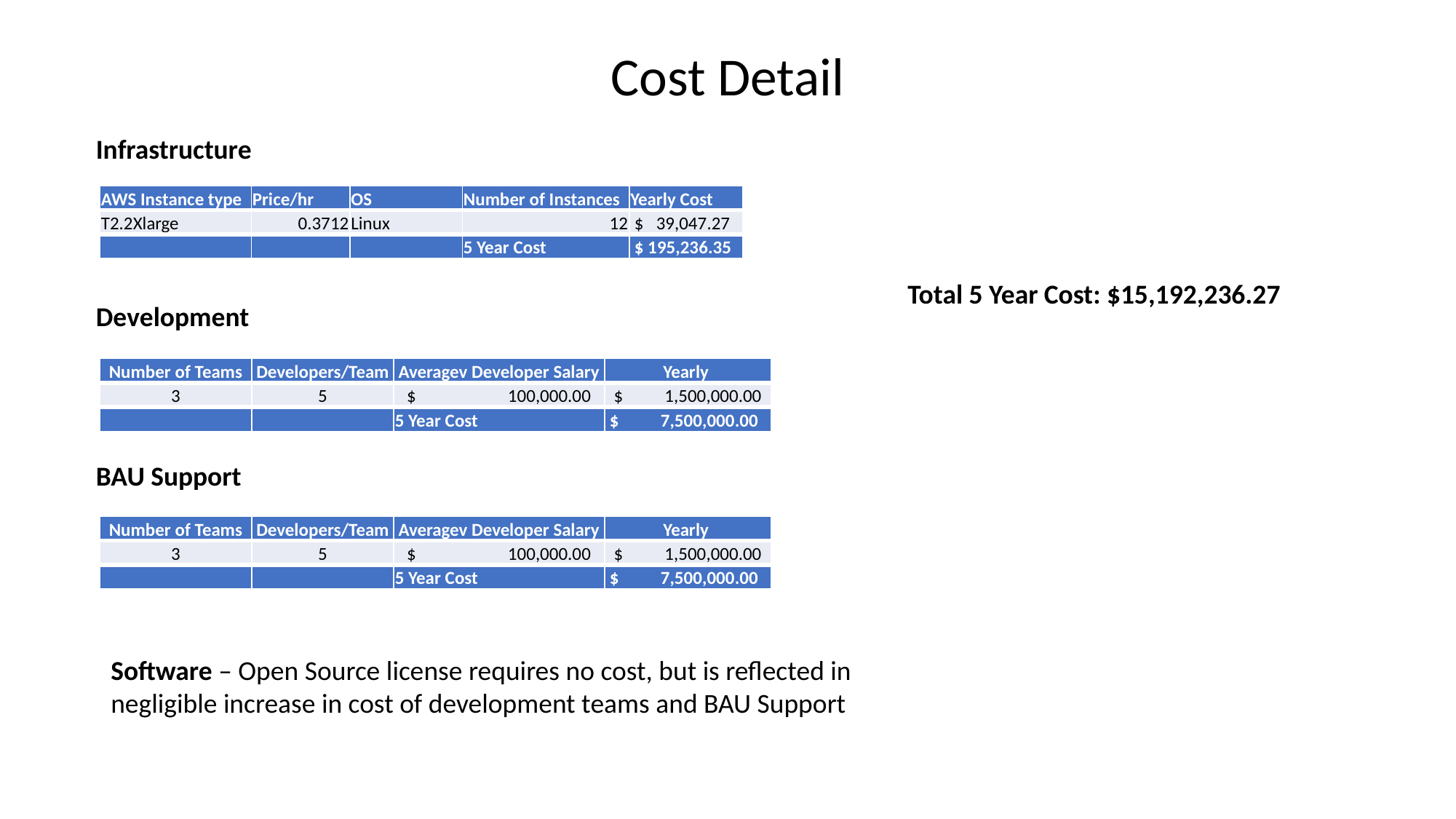

# Cost Detail
Infrastructure
| AWS Instance type | Price/hr | OS | Number of Instances | Yearly Cost |
| --- | --- | --- | --- | --- |
| T2.2Xlarge | 0.3712 | Linux | 12 | $ 39,047.27 |
|  |  |  | 5 Year Cost | $ 195,236.35 |
Total 5 Year Cost: $15,192,236.27
Development
| Number of Teams | Developers/Team | Averagev Developer Salary | Yearly |
| --- | --- | --- | --- |
| 3 | 5 | $ 100,000.00 | $ 1,500,000.00 |
|  |  | 5 Year Cost | $ 7,500,000.00 |
BAU Support
| Number of Teams | Developers/Team | Averagev Developer Salary | Yearly |
| --- | --- | --- | --- |
| 3 | 5 | $ 100,000.00 | $ 1,500,000.00 |
|  |  | 5 Year Cost | $ 7,500,000.00 |
Software – Open Source license requires no cost, but is reflected in negligible increase in cost of development teams and BAU Support